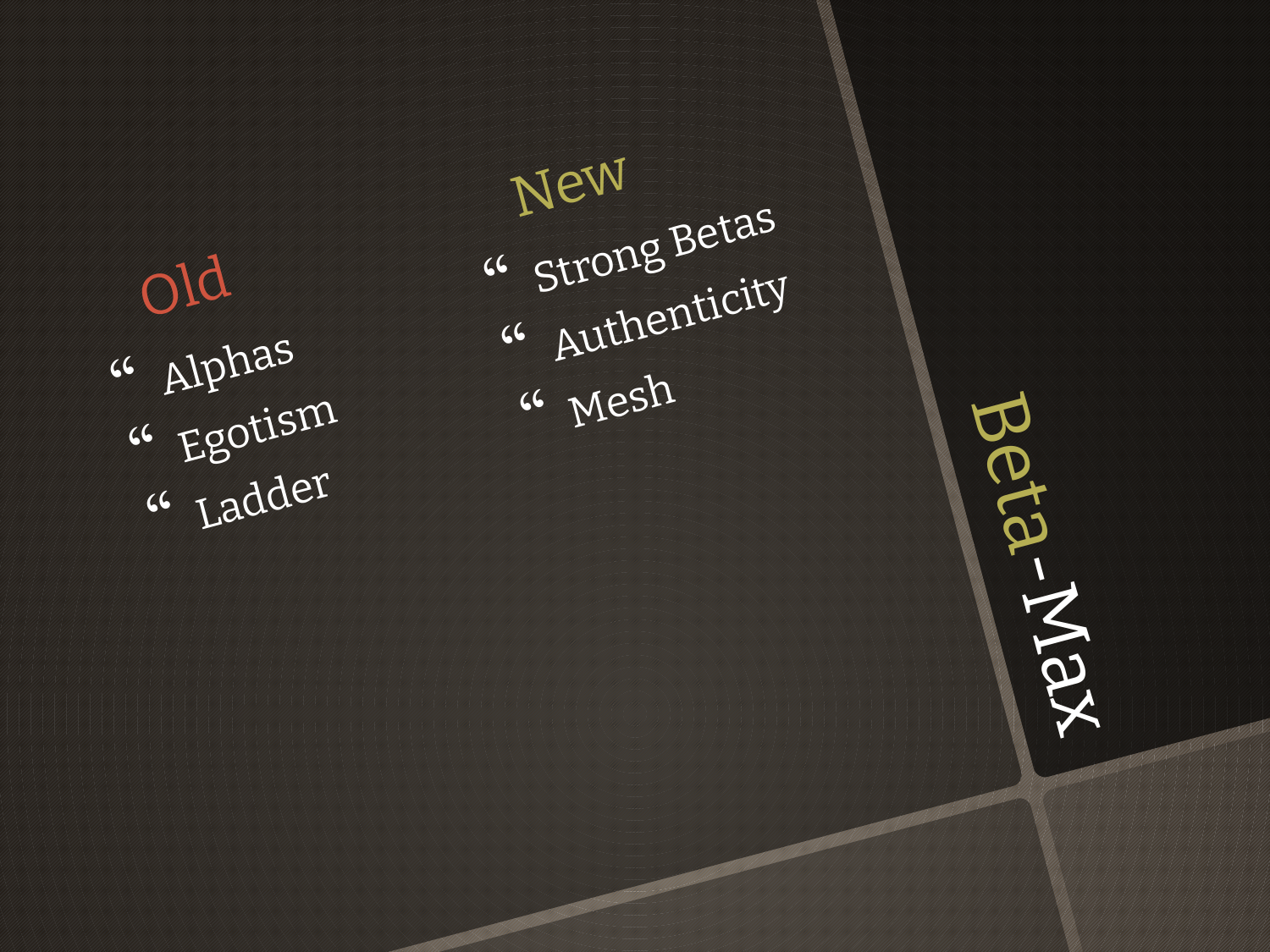

New
Old
Strong Betas
Authenticity
Mesh

Alphas
Egotism
Ladder

# Beta-Max